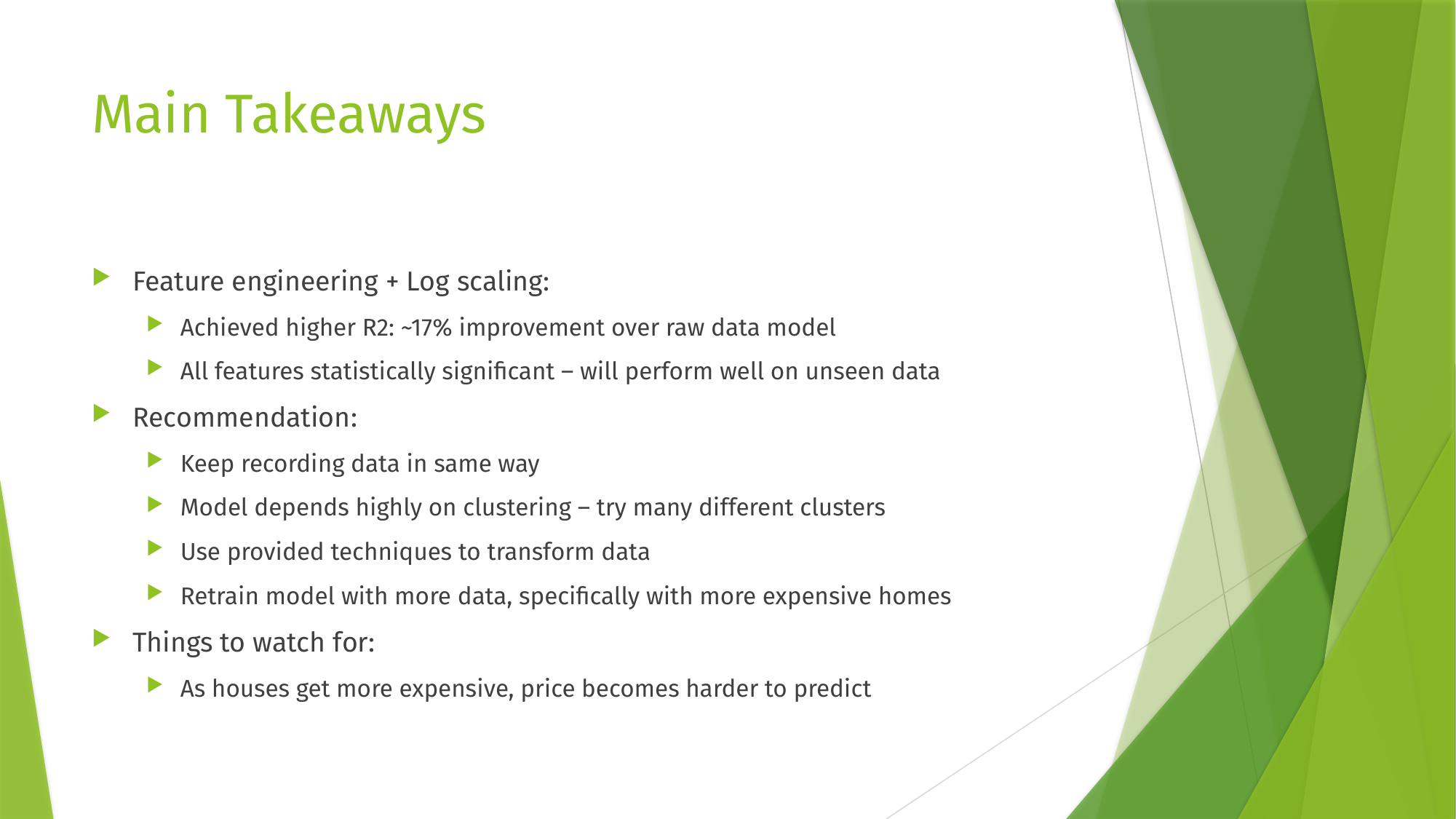

# Main Takeaways
Feature engineering + Log scaling:
Achieved higher R2: ~17% improvement over raw data model
All features statistically significant – will perform well on unseen data
Recommendation:
Keep recording data in same way
Model depends highly on clustering – try many different clusters
Use provided techniques to transform data
Retrain model with more data, specifically with more expensive homes
Things to watch for:
As houses get more expensive, price becomes harder to predict